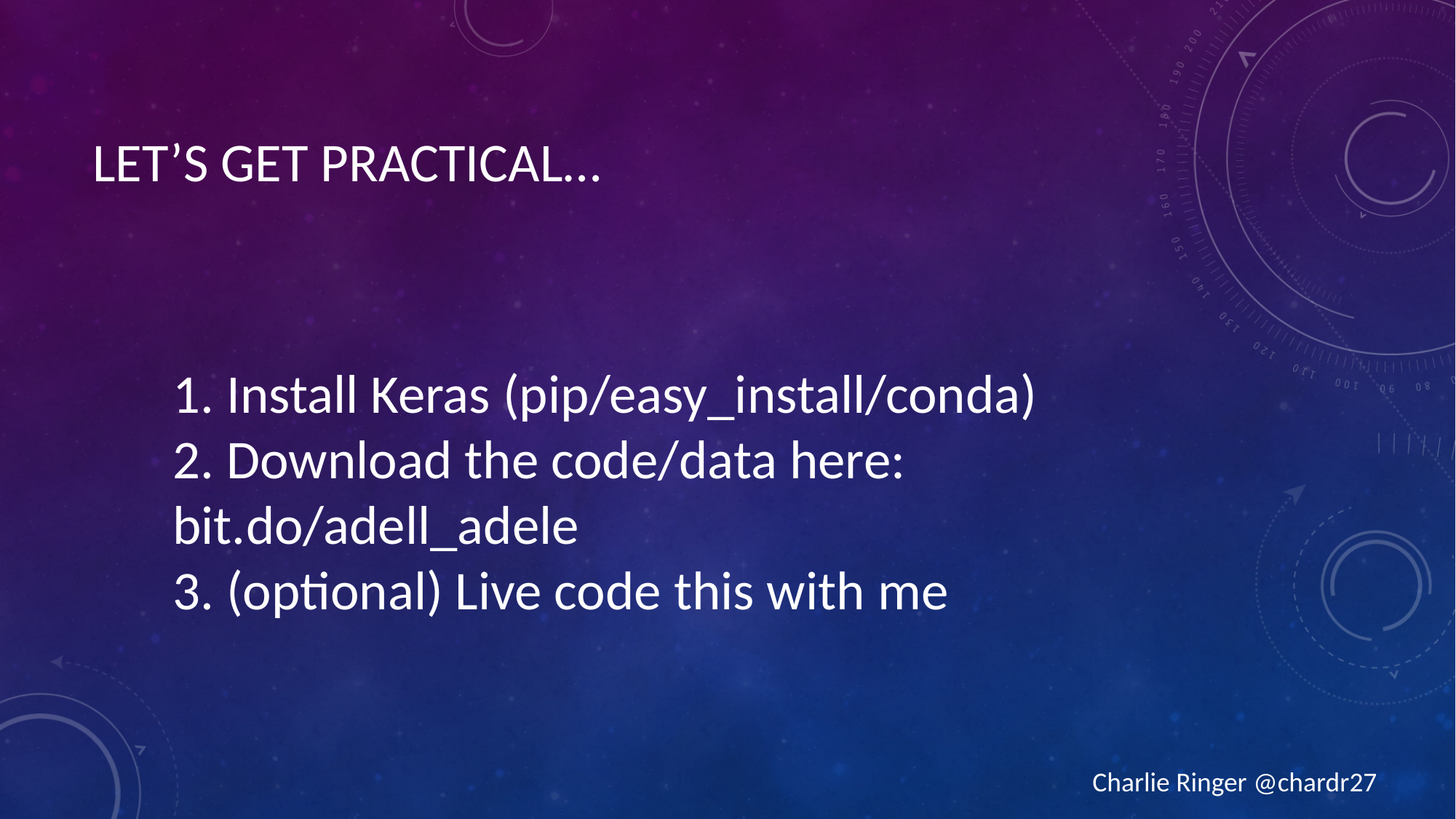

# Let’s get practical…
1. Install Keras (pip/easy_install/conda)
2. Download the code/data here:
bit.do/adell_adele
3. (optional) Live code this with me
Charlie Ringer @chardr27